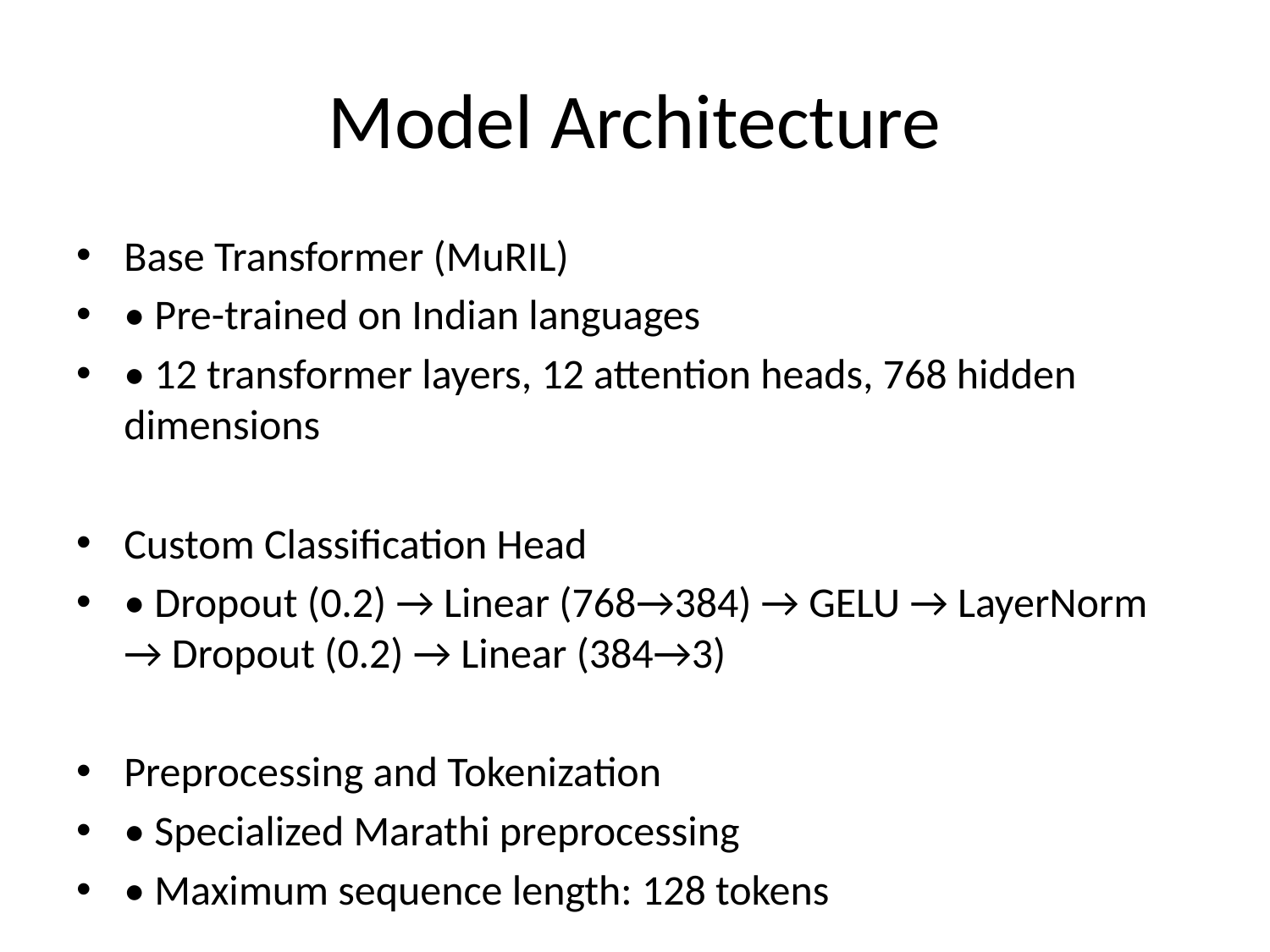

# Model Architecture
Base Transformer (MuRIL)
• Pre-trained on Indian languages
• 12 transformer layers, 12 attention heads, 768 hidden dimensions

Custom Classification Head
• Dropout (0.2) → Linear (768→384) → GELU → LayerNorm → Dropout (0.2) → Linear (384→3)

Preprocessing and Tokenization
• Specialized Marathi preprocessing
• Maximum sequence length: 128 tokens